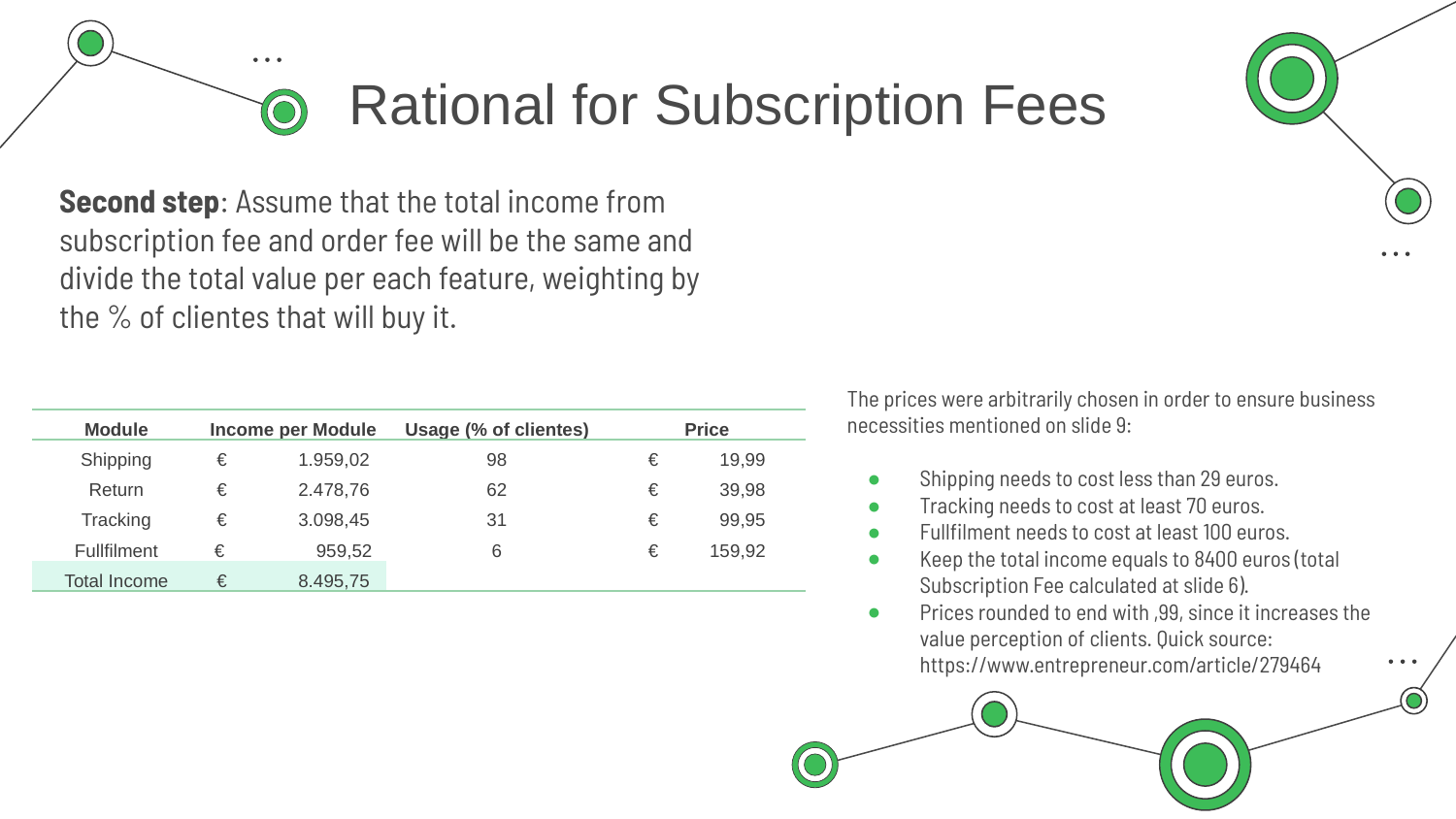

# Rational for Subscription Fees

Second step: Assume that the total income from subscription fee and order fee will be the same and divide the total value per each feature, weighting by the % of clientes that will buy it.

The prices were arbitrarily chosen in order to ensure business necessities mentioned on slide 9:

Shipping needs to cost less than 29 euros.
Tracking needs to cost at least 70 euros.
Fullfilment needs to cost at least 100 euros.
Keep the total income equals to 8400 euros (total Subscription Fee calculated at slide 6).
Prices rounded to end with ,99, since it increases the value perception of clients. Quick source: https://www.entrepreneur.com/article/279464
| Module | Income per Module | Usage (% of clientes) | Price |
| --- | --- | --- | --- |
| Shipping | € 1.959,02 | 98 | € 19,99 |
| Return | € 2.478,76 | 62 | € 39,98 |
| Tracking | € 3.098,45 | 31 | € 99,95 |
| Fullfilment | € 959,52 | 6 | € 159,92 |
| Total Income | € 8.495,75 |  |  |